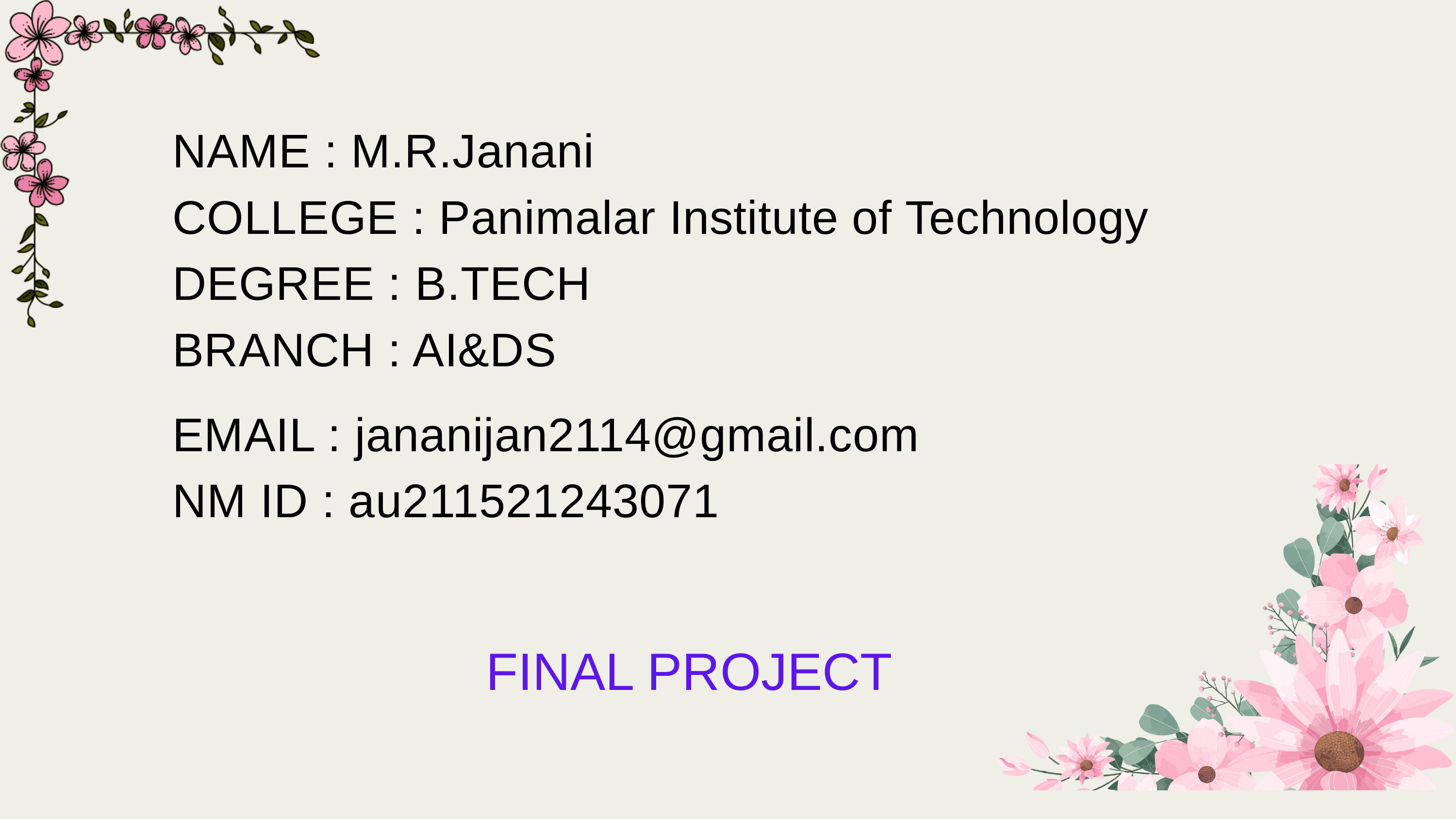

NAME : M.R.Janani
COLLEGE : Panimalar Institute of Technology
DEGREE : B.TECH
BRANCH : AI&DS
EMAIL : jananijan2114@gmail.com
NM ID : au211521243071

FINAL PROJECT